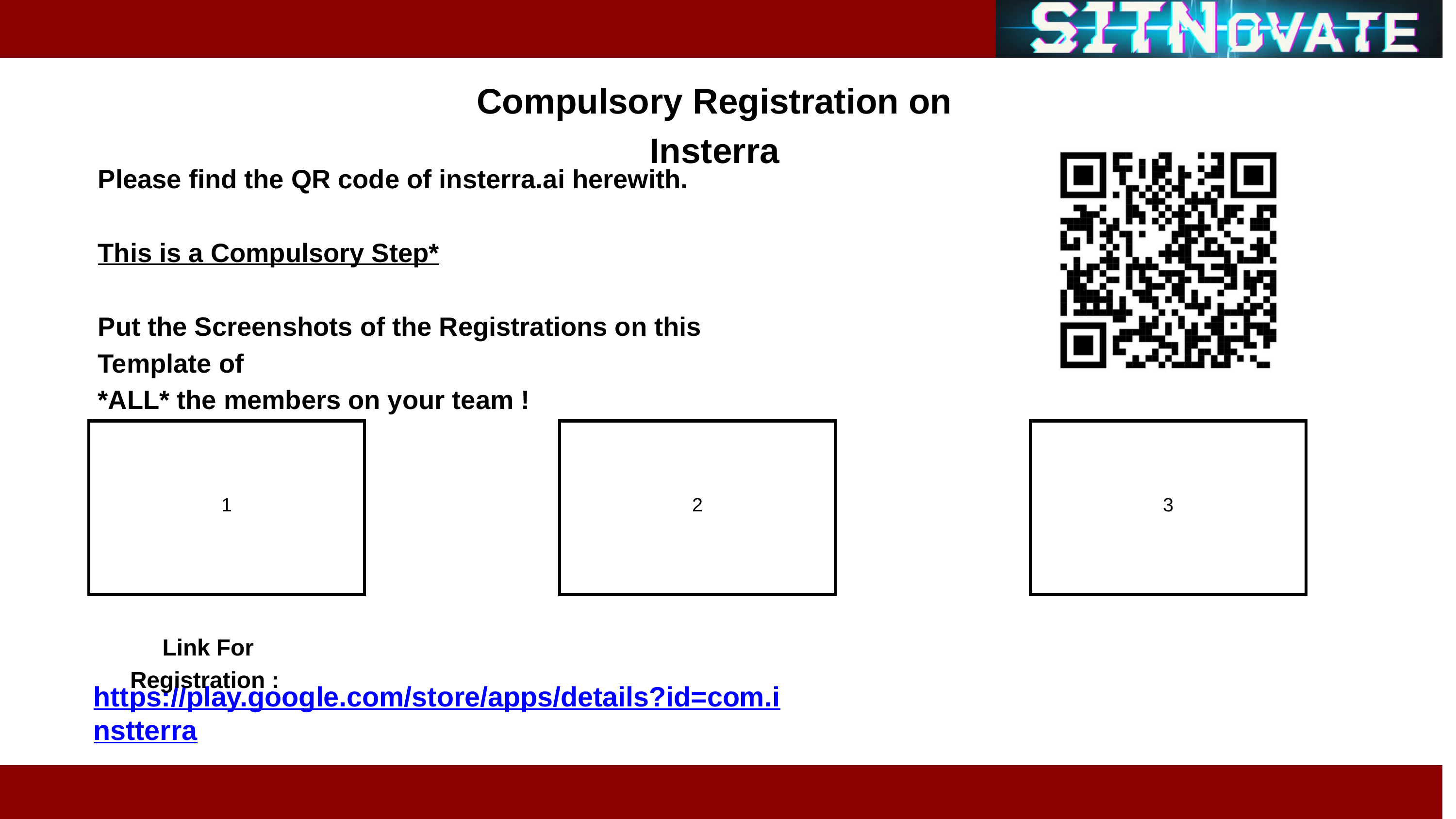

Compulsory Registration on Insterra

Please find the QR code of insterra.ai herewith.

This is a Compulsory Step*

Put the Screenshots of the Registrations on this Template of
*ALL* the members on your team !

1

2

3
Link For Registration :
https://play.google.com/store/apps/details?id=com.instterra